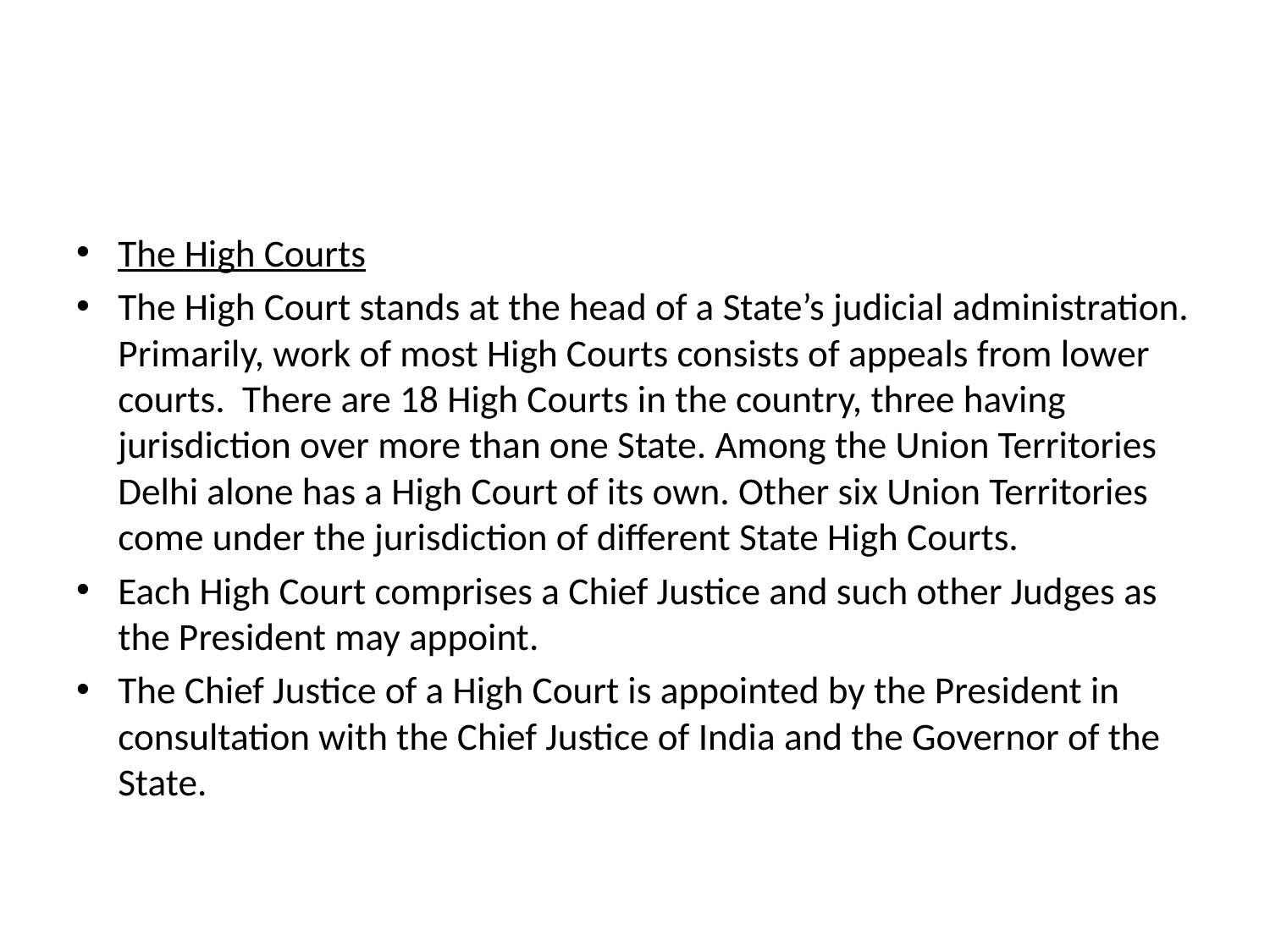

#
The High Courts
The High Court stands at the head of a State’s judicial administration. Primarily, work of most High Courts consists of appeals from lower courts.  There are 18 High Courts in the country, three having jurisdiction over more than one State. Among the Union Territories Delhi alone has a High Court of its own. Other six Union Territories come under the jurisdiction of different State High Courts.
Each High Court comprises a Chief Justice and such other Judges as the President may appoint.
The Chief Justice of a High Court is appointed by the President in consultation with the Chief Justice of India and the Governor of the State.